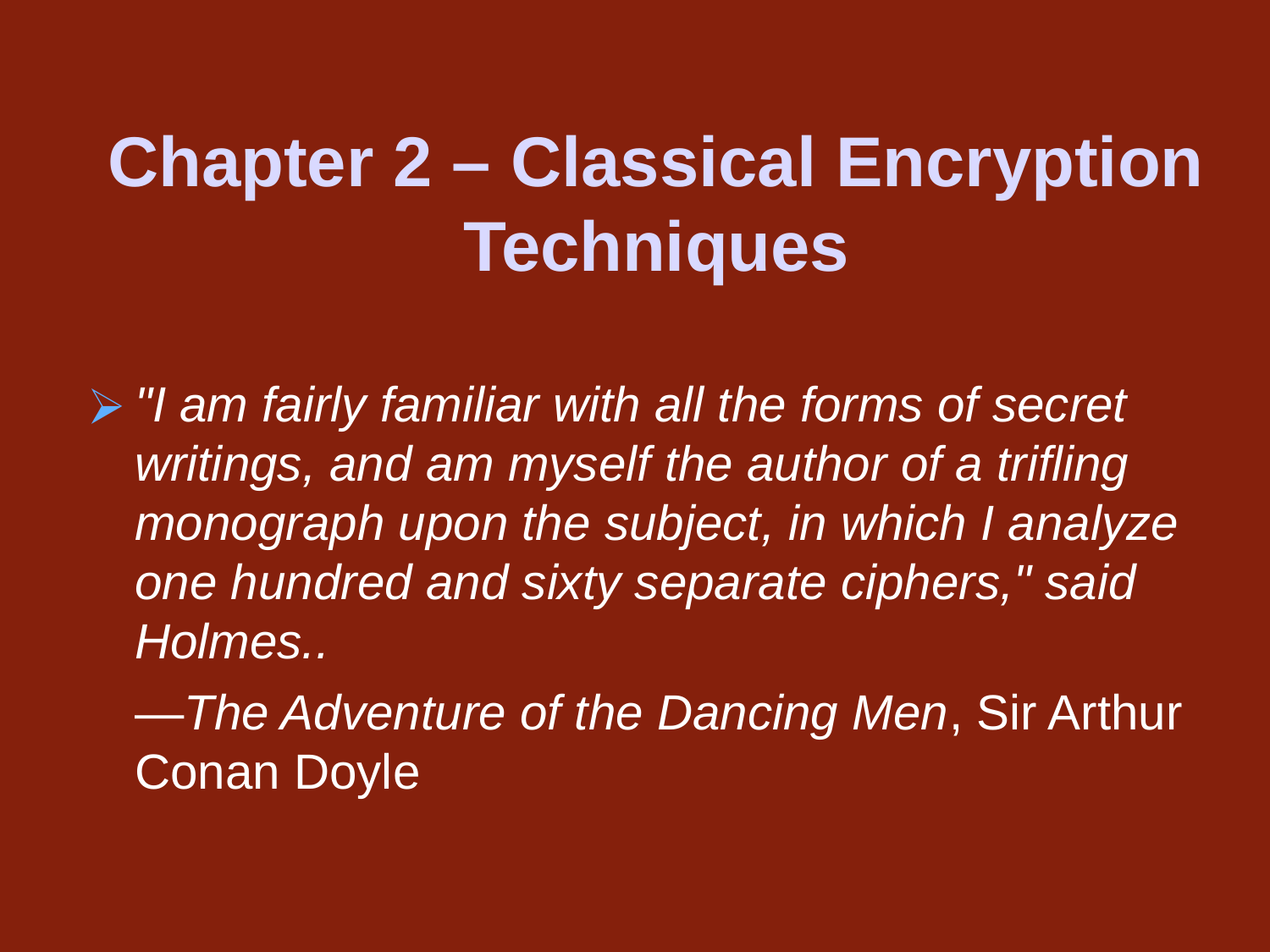

Chapter 2 – Classical Encryption
Techniques
"I am fairly familiar with all the forms of secret writings, and am myself the author of a trifling monograph upon the subject, in which I analyze one hundred and sixty separate ciphers," said Holmes..
	—The Adventure of the Dancing Men, Sir Arthur Conan Doyle